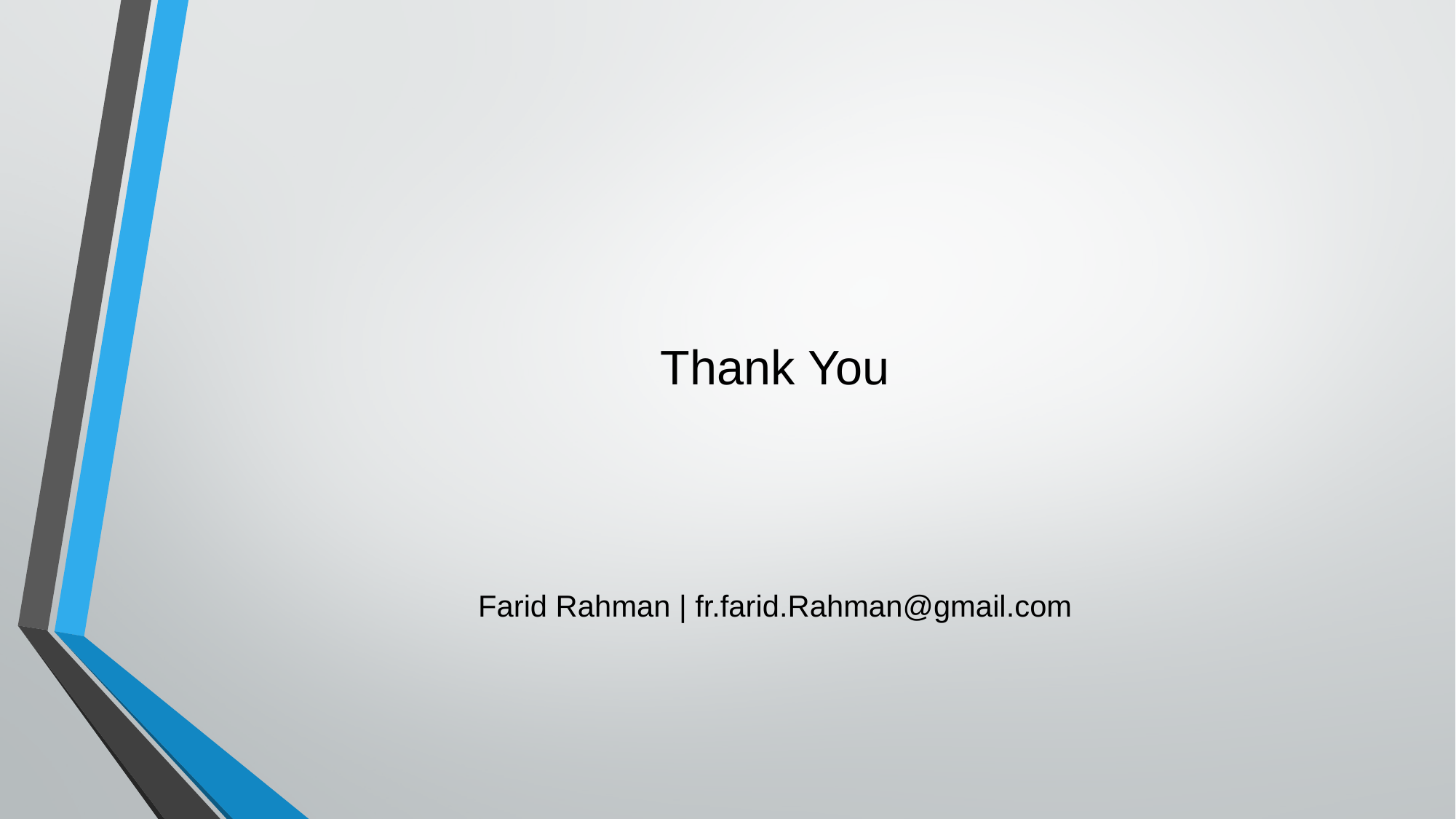

# Thank You
Farid Rahman | fr.farid.Rahman@gmail.com